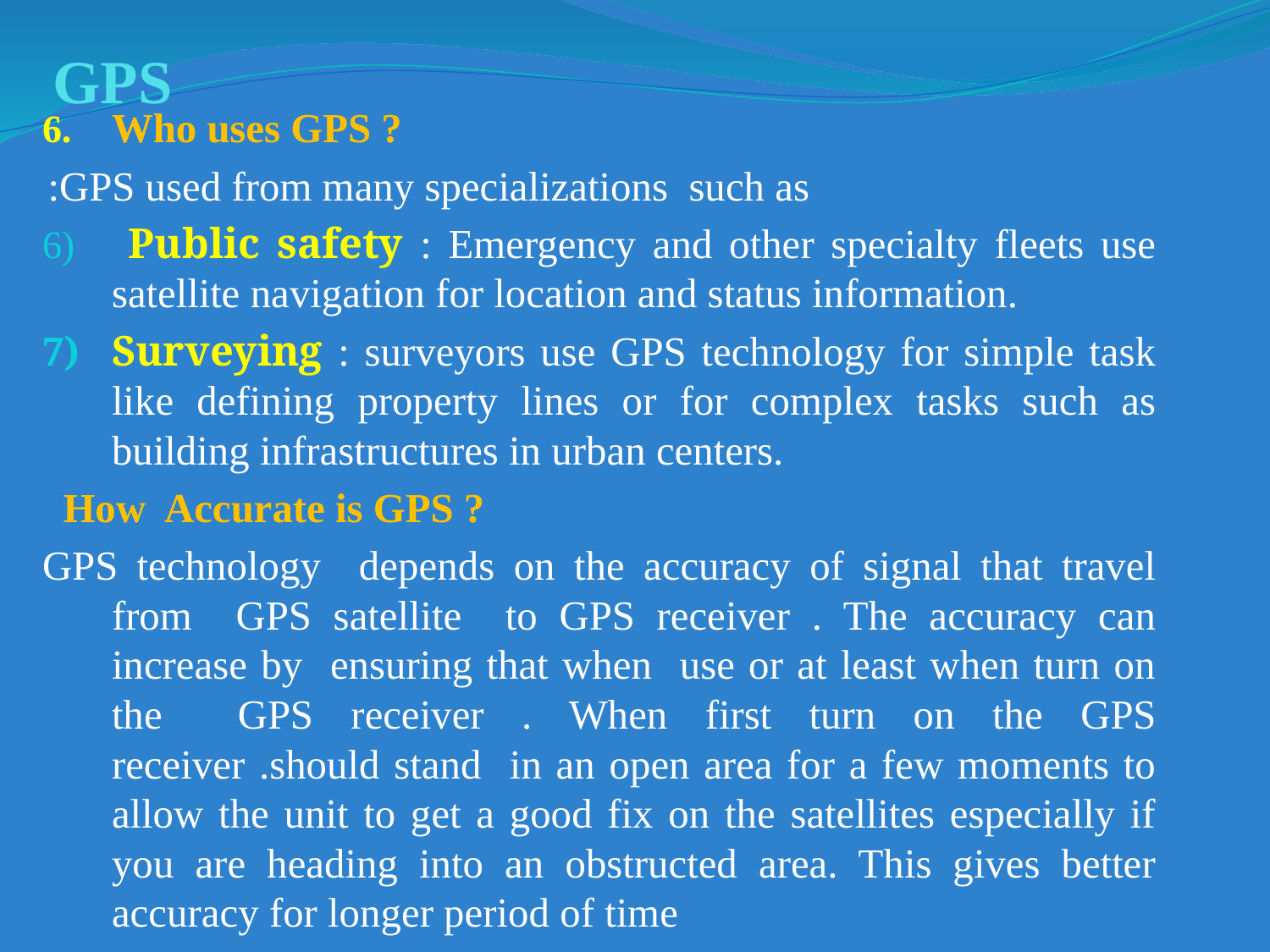

# GPS
Who uses GPS ?
GPS used from many specializations  such as:
 Public safety : Emergency and other specialty fleets use satellite navigation for location and status information.
Surveying : surveyors use GPS technology for simple task like defining property lines or for complex tasks such as building infrastructures in urban centers.
  How  Accurate is GPS ?
GPS technology  depends on the accuracy of signal that travel from  GPS satellite  to GPS receiver . The accuracy can increase by  ensuring that when  use or at least when turn on the  GPS receiver . When first turn on the GPS receiver .should stand  in an open area for a few moments to allow the unit to get a good fix on the satellites especially if you are heading into an obstructed area. This gives better accuracy for longer period of time